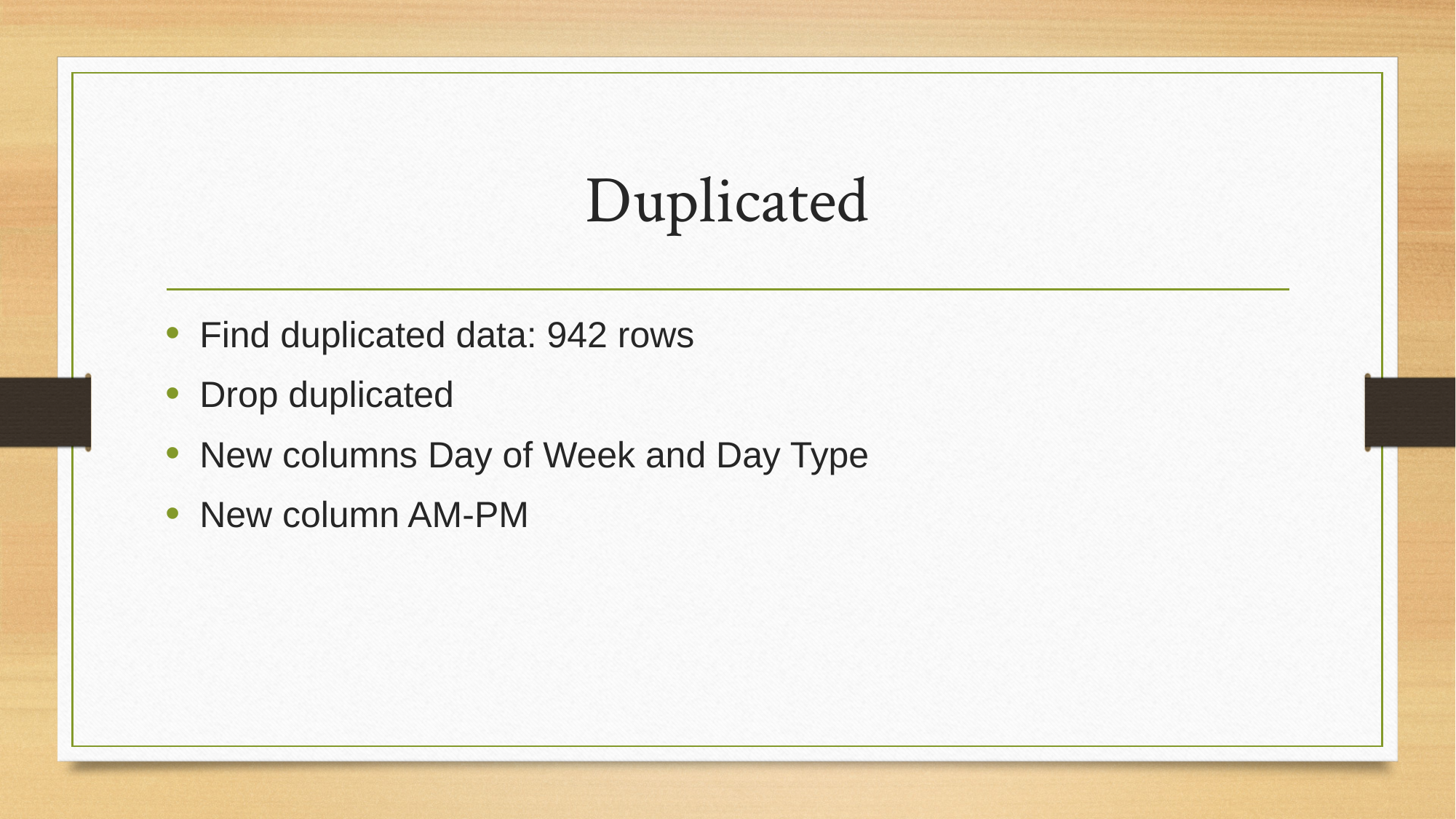

# Duplicated
Find duplicated data: 942 rows
Drop duplicated
New columns Day of Week and Day Type
New column AM-PM